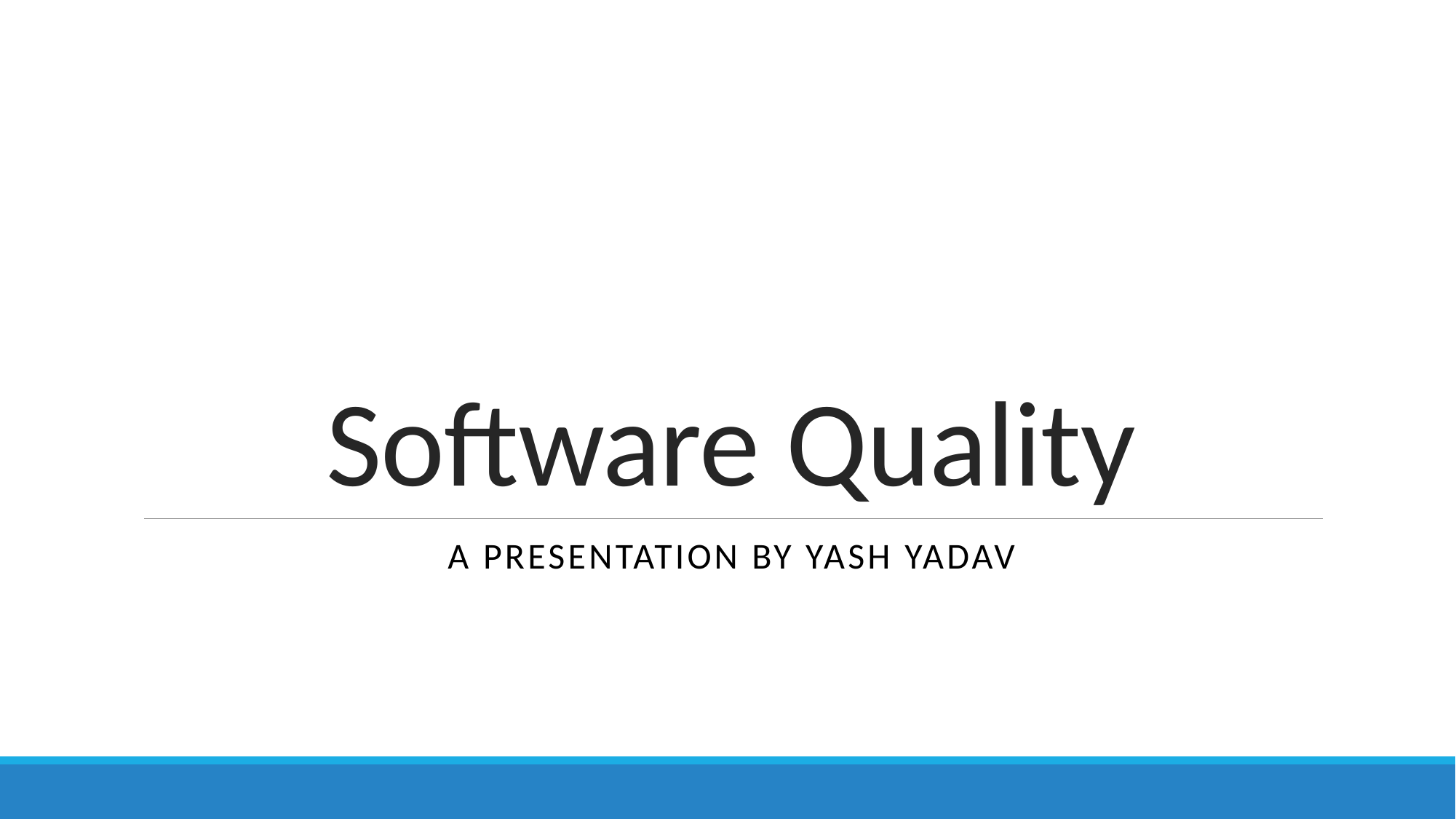

# Software Quality
A Presentation by Yash Yadav